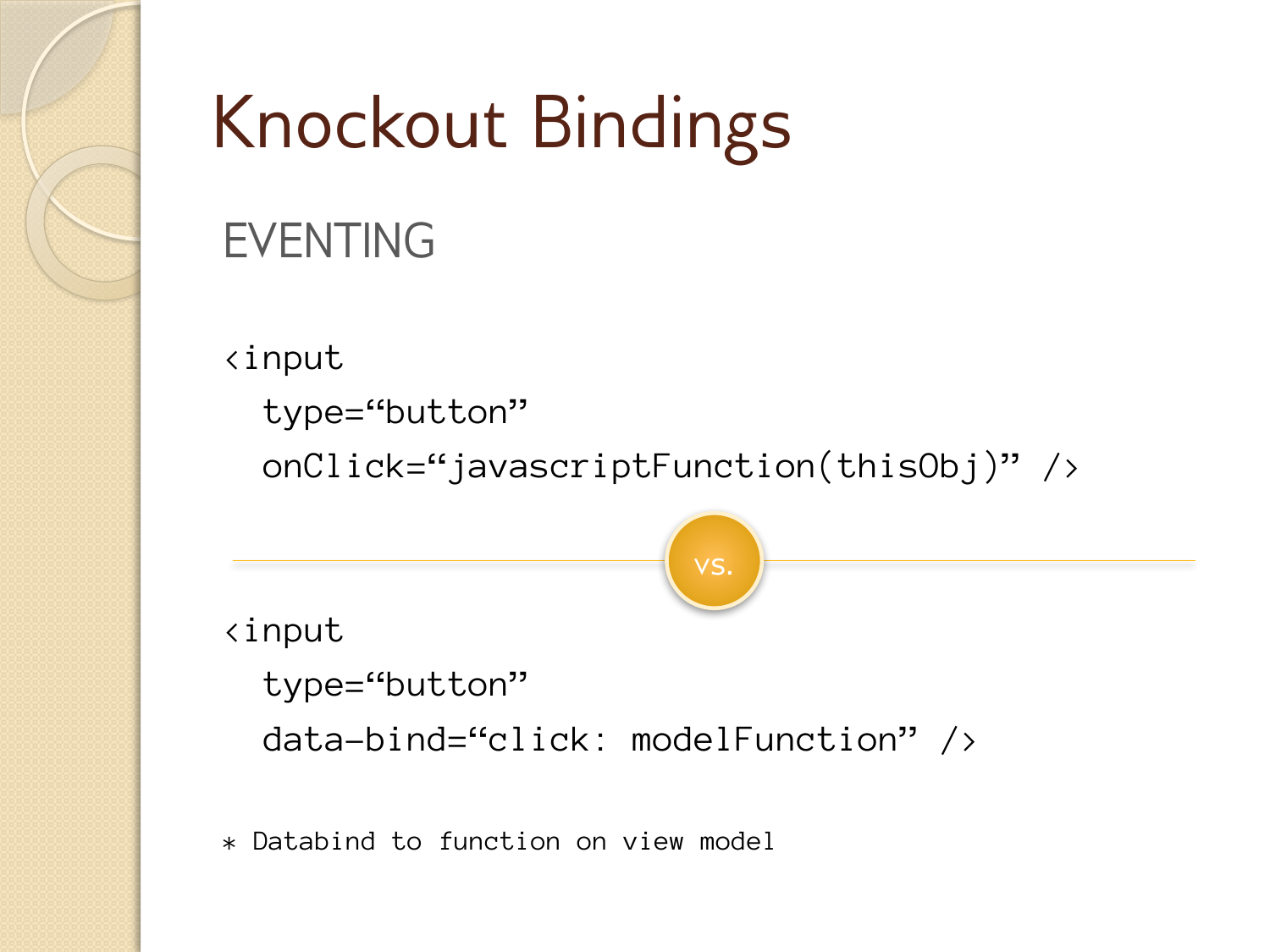

# Knockout Bindings
Eventing

<input
  type=“button”
  onClick=“javascriptFunction(thisObj)” />

<input
  type=“button”
  data-bind=“click: modelFunction” />

* Databind to function on view model
vs.